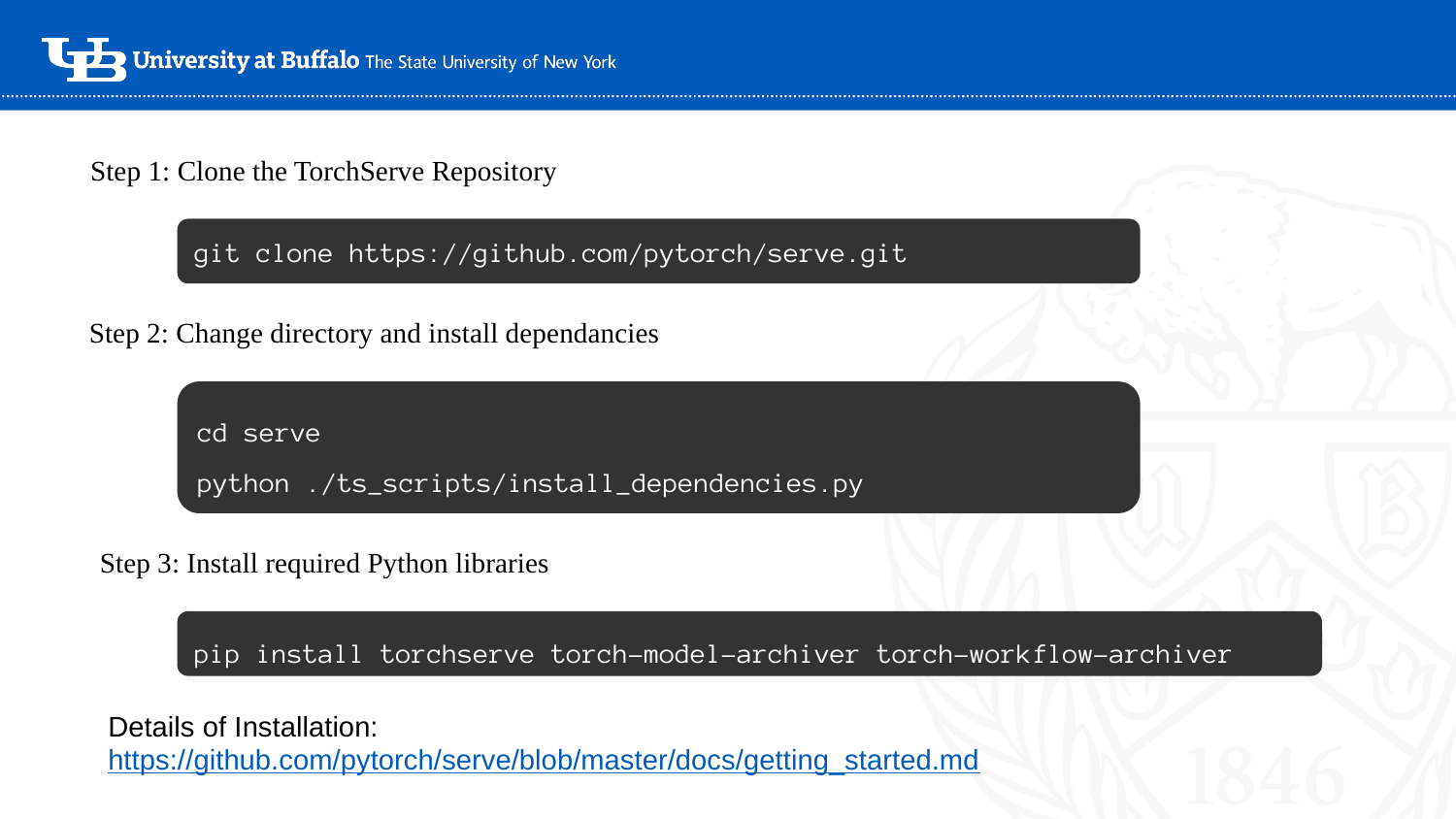

Step 1: Clone the TorchServe Repository
git clone https://github.com/pytorch/serve.git
Step 2: Change directory and install dependancies
cd serve
python ./ts_scripts/install_dependencies.py
Step 3: Install required Python libraries
pip install torchserve torch-model-archiver torch-workflow-archiver
Details of Installation:
https://github.com/pytorch/serve/blob/master/docs/getting_started.md